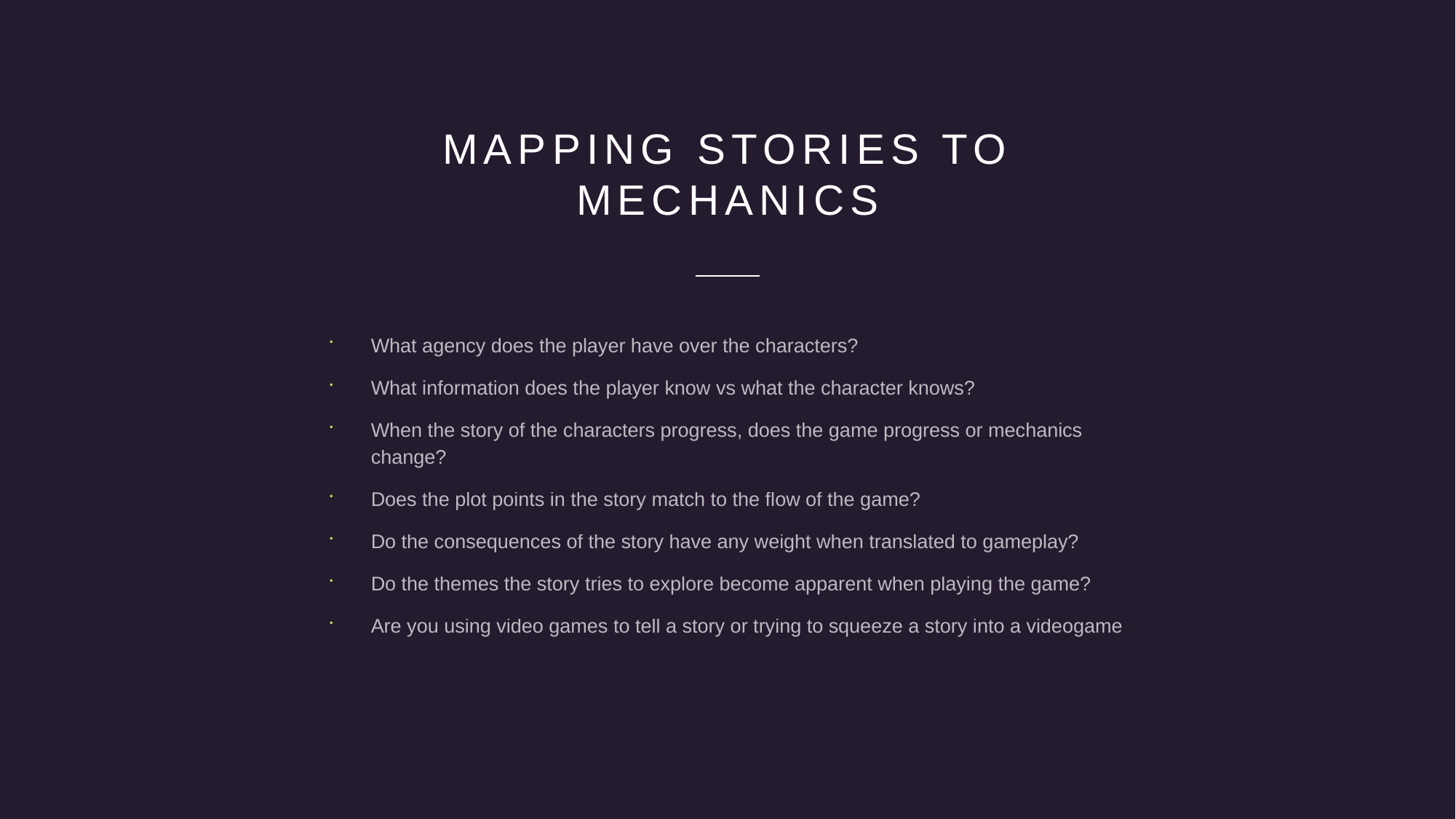

# Mapping Stories to mechanics
What agency does the player have over the characters?
What information does the player know vs what the character knows?
When the story of the characters progress, does the game progress or mechanics change?
Does the plot points in the story match to the flow of the game?
Do the consequences of the story have any weight when translated to gameplay?
Do the themes the story tries to explore become apparent when playing the game?
Are you using video games to tell a story or trying to squeeze a story into a videogame